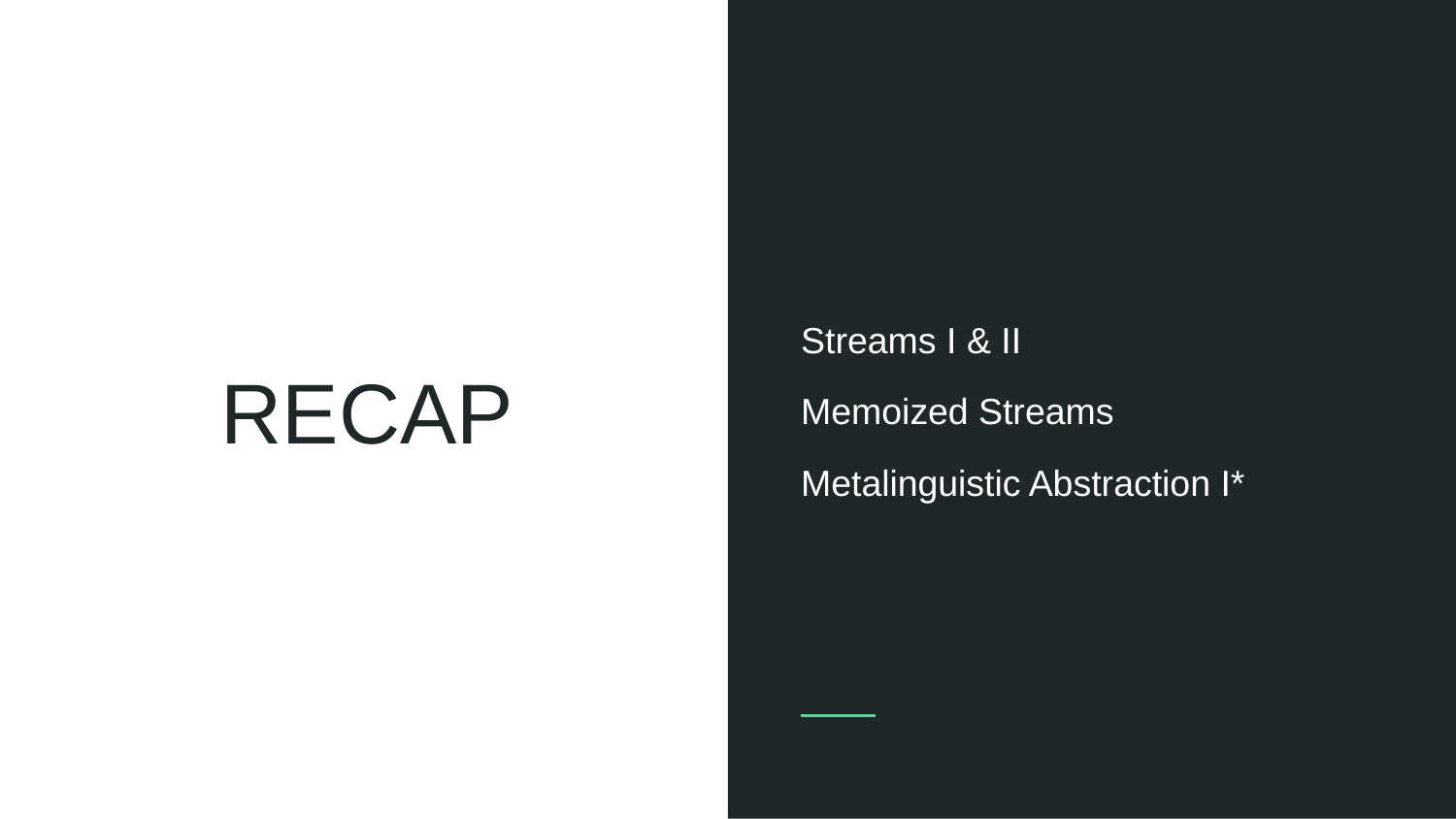

Streams I & II
Memoized Streams
Metalinguistic Abstraction I*
# RECAP